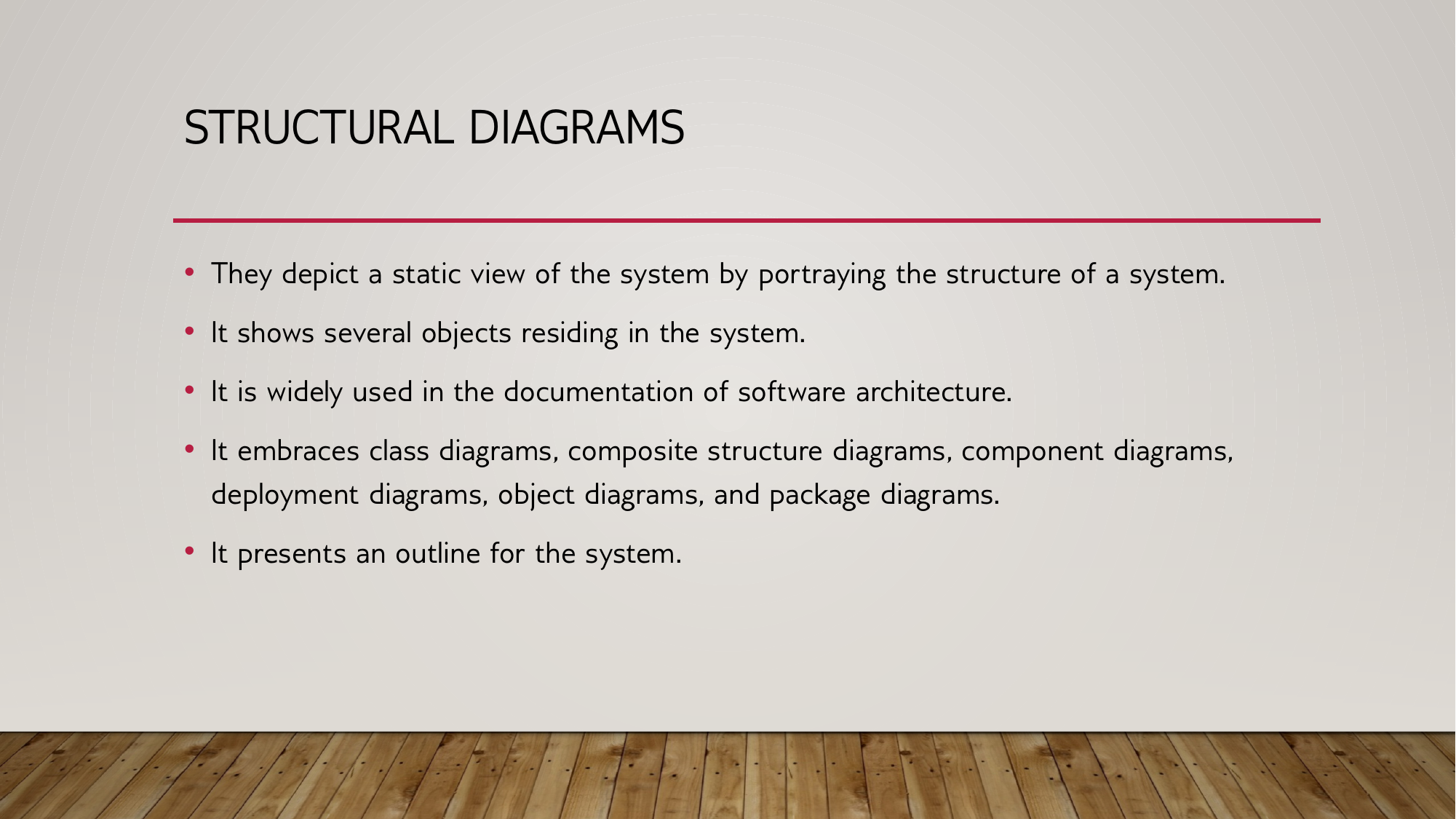

# Structural diagrams
They depict a static view of the system by portraying the structure of a system.
It shows several objects residing in the system.
It is widely used in the documentation of software architecture.
It embraces class diagrams, composite structure diagrams, component diagrams, deployment diagrams, object diagrams, and package diagrams.
It presents an outline for the system.